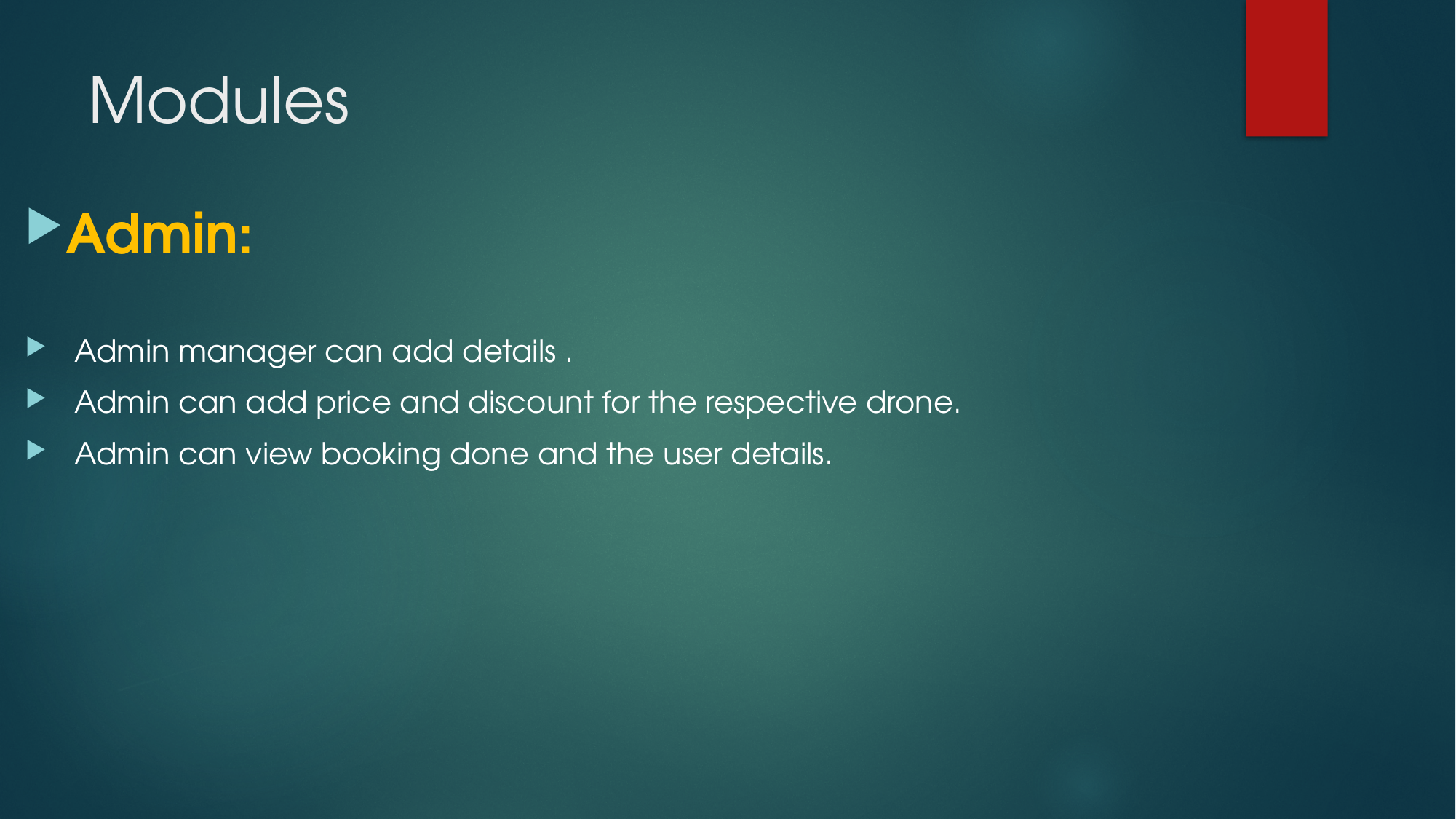

# Modules

Admin:

 Admin manager can add details .
 Admin can add price and discount for the respective drone.
 Admin can view booking done and the user details.